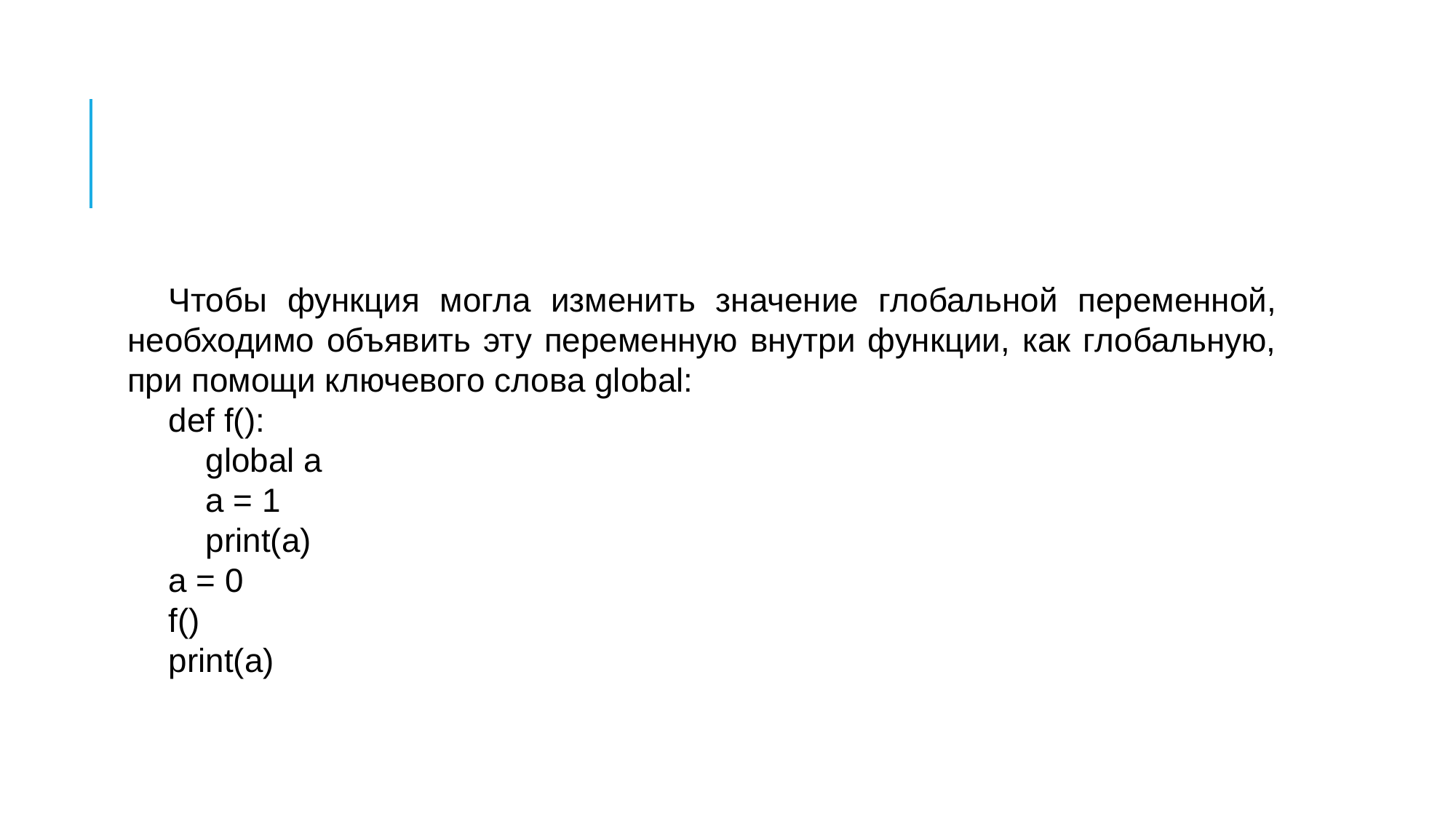

#
Чтобы функция могла изменить значение глобальной переменной, необходимо объявить эту переменную внутри функции, как глобальную, при помощи ключевого слова global:
def f():
    global a
    a = 1
    print(a)
a = 0
f()
print(a)